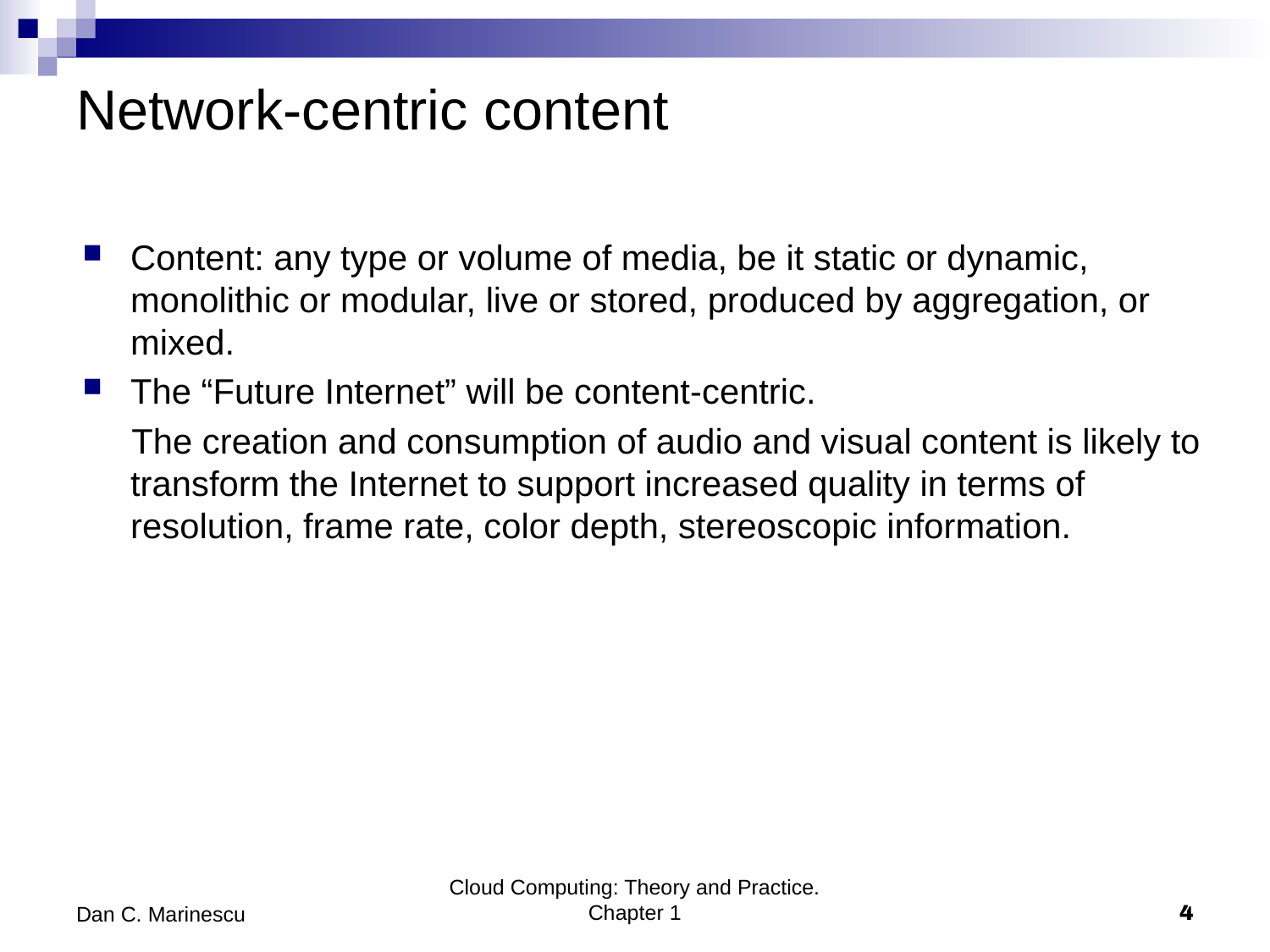

# Network-centric content
Content: any type or volume of media, be it static or dynamic, monolithic or modular, live or stored, produced by aggregation, or mixed.
The “Future Internet” will be content-centric.
     The creation and consumption of audio and visual content is likely to transform the Internet to support increased quality in terms of resolution, frame rate, color depth, stereoscopic information.

Dan C. Marinescu
Cloud Computing: Theory and Practice. Chapter 1
4